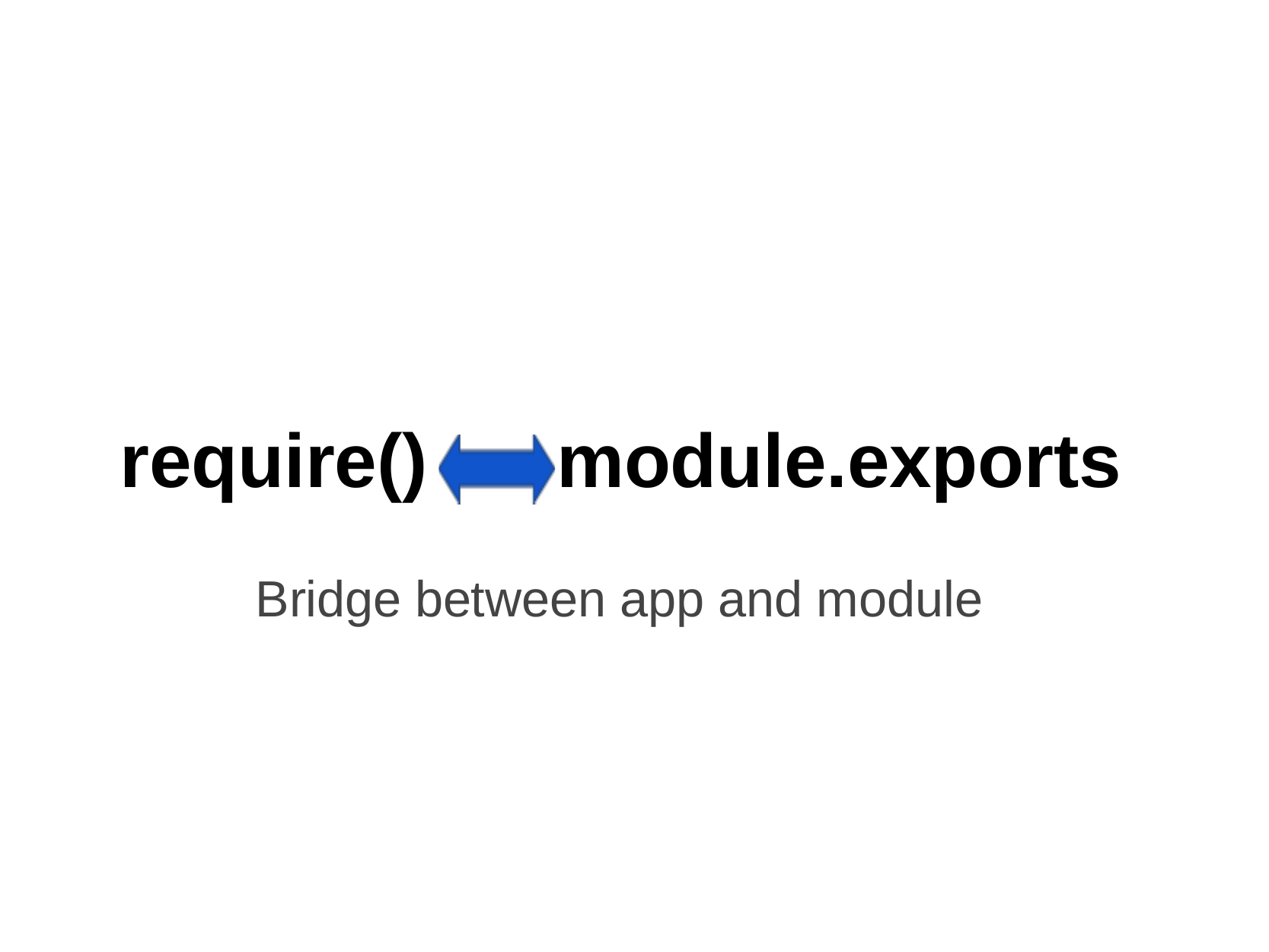

require()	module.exports

Bridge between app and module